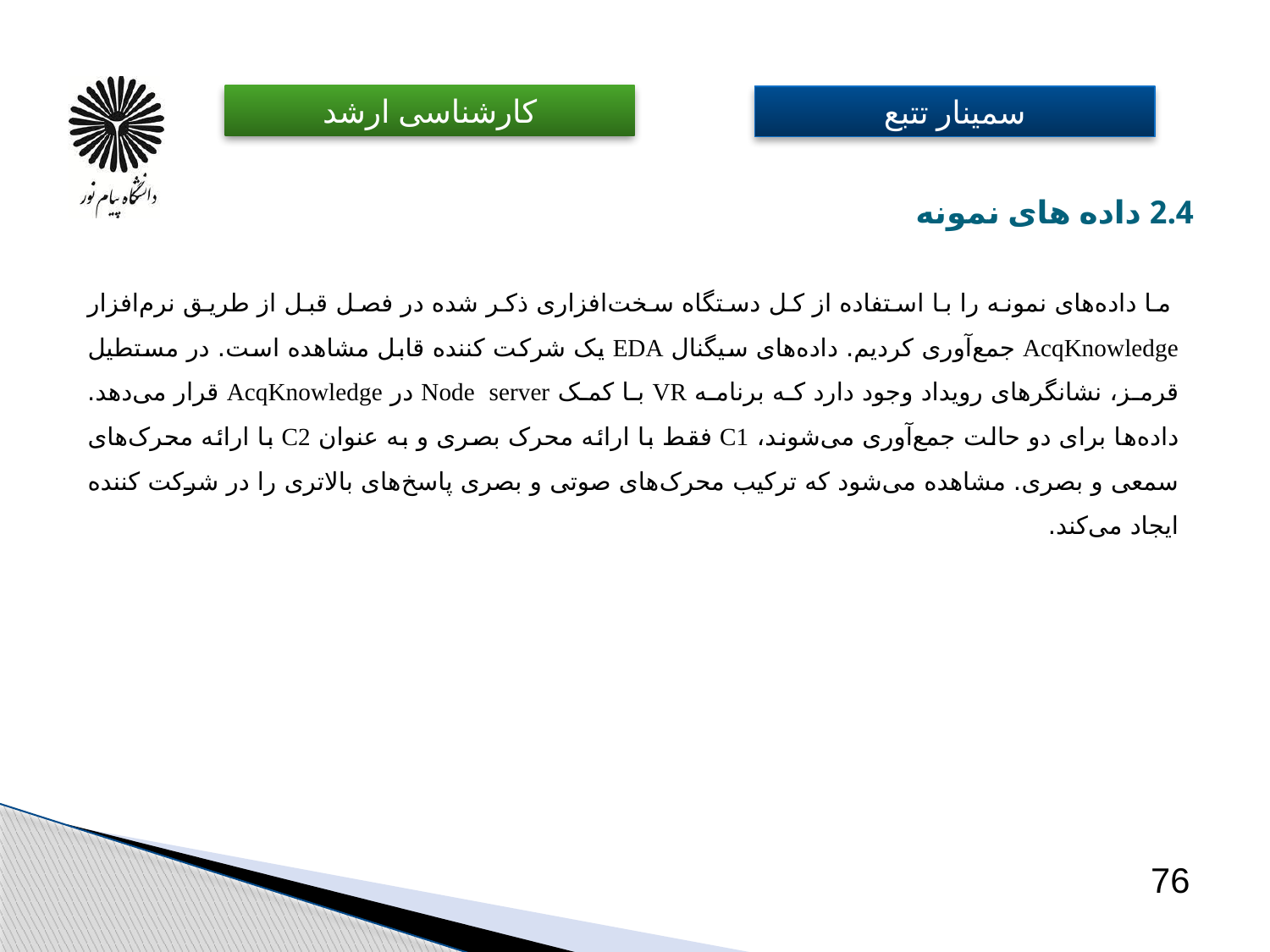

# 2.4 داده های نمونه
 ما داده‌های نمونه را با استفاده از کل دستگاه سخت‌افزاری ذکر شده در فصل قبل از طریق نرم‌افزار AcqKnowledge جمع‌آوری کردیم. داده‌های سیگنال EDA یک شرکت کننده قابل مشاهده است. در مستطیل قرمز، نشانگرهای رویداد وجود دارد که برنامه VR با کمک Node server در AcqKnowledge قرار می‌دهد. داده‌ها برای دو حالت جمع‌آوری می‌شوند، C1 فقط با ارائه محرک بصری و به عنوان C2 با ارائه محرک‌های سمعی و بصری. مشاهده می‌شود که ترکیب محرک‌های صوتی و بصری پاسخ‌های بالاتری را در شرکت کننده ایجاد می‌کند.

76